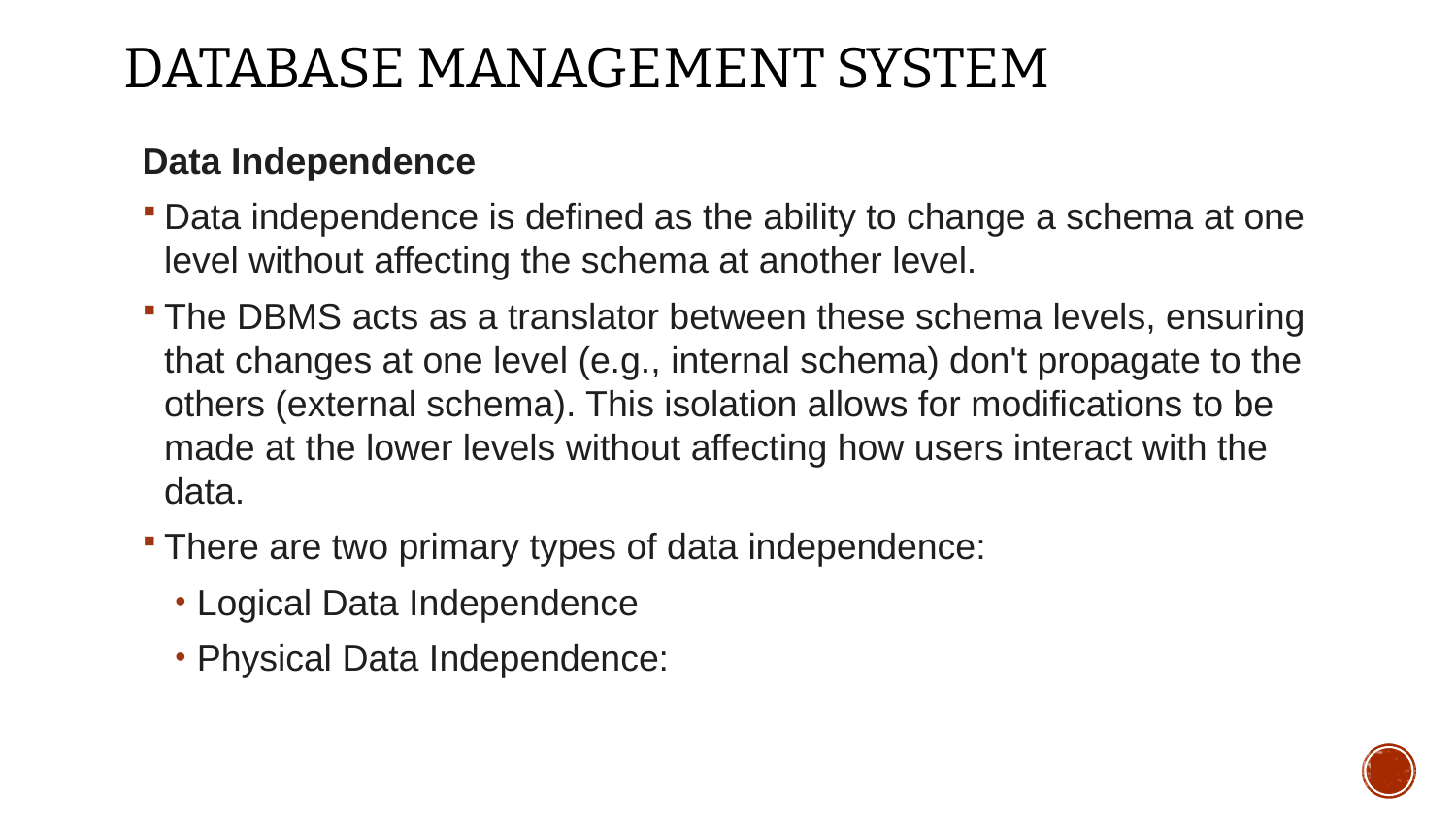

# Database Management System
Data Independence
Data independence is defined as the ability to change a schema at one level without affecting the schema at another level.
The DBMS acts as a translator between these schema levels, ensuring that changes at one level (e.g., internal schema) don't propagate to the others (external schema). This isolation allows for modifications to be made at the lower levels without affecting how users interact with the data.
There are two primary types of data independence:
Logical Data Independence
Physical Data Independence: